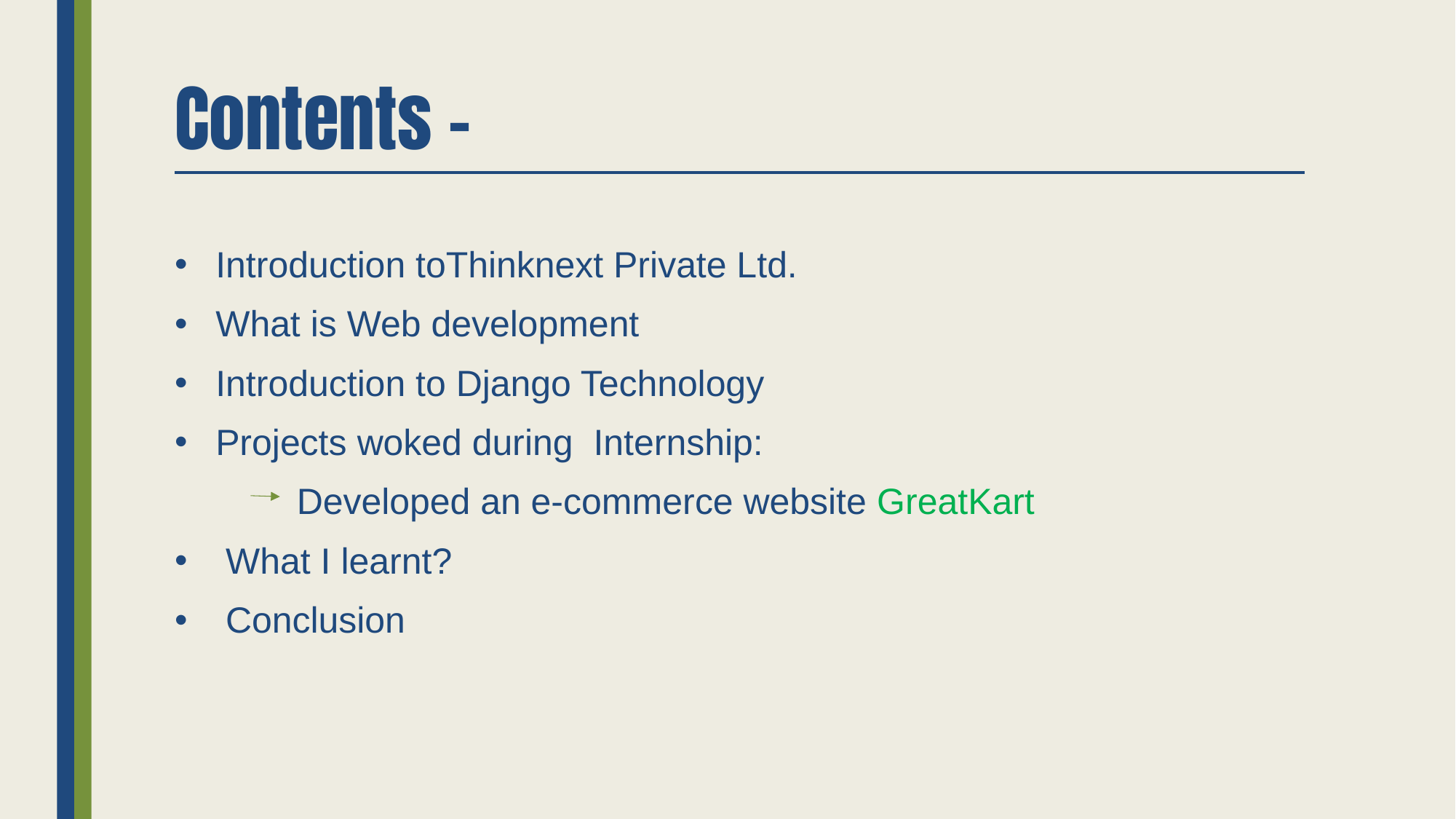

# Contents -

Introduction toThinknext Private Ltd.
What is Web development
Introduction to Django Technology
Projects woked during  Internship:
            Developed an e-commerce website GreatKart
 What I learnt?
 Conclusion